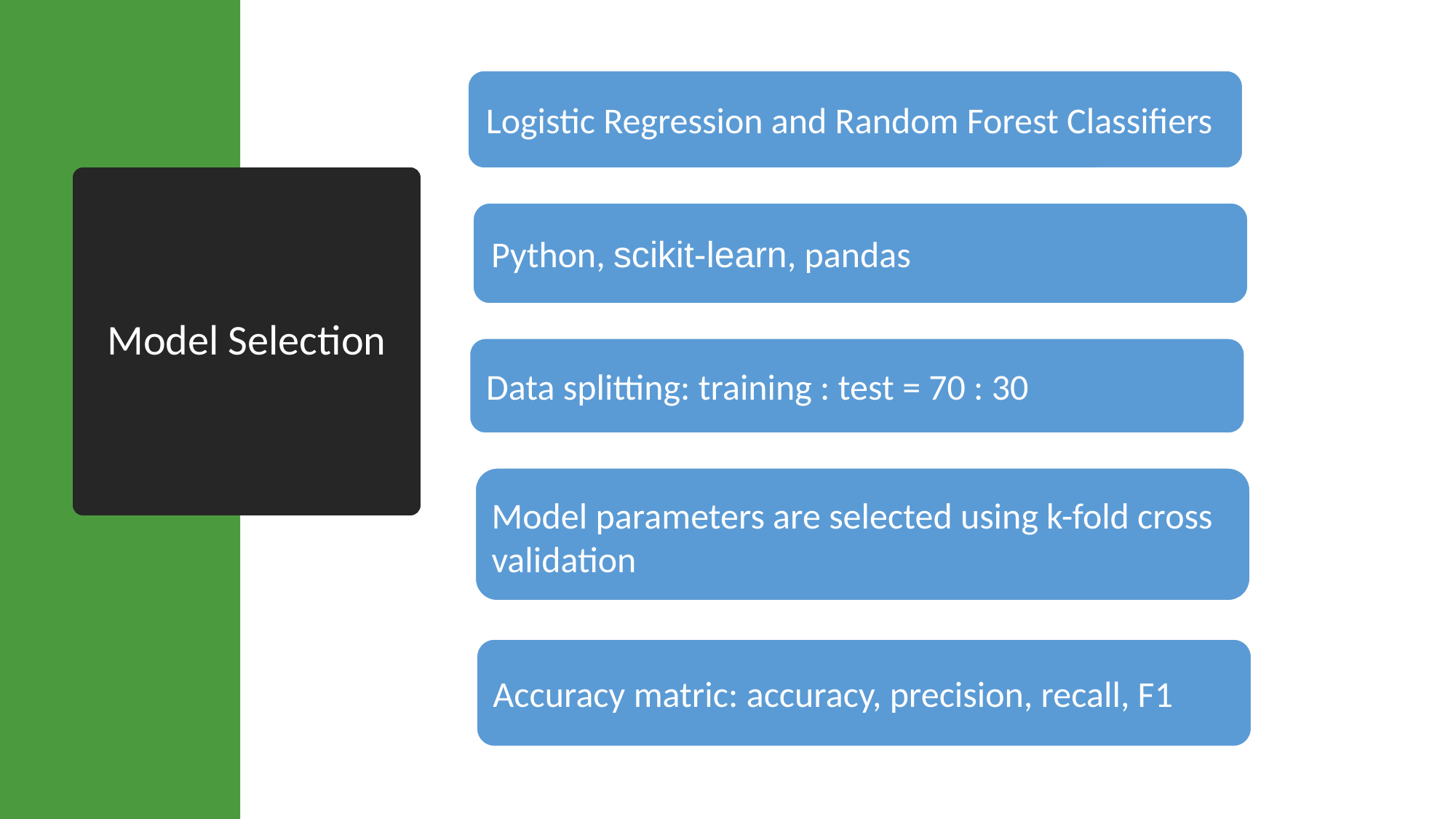

Logistic Regression and Random Forest Classifiers
# Model Selection

Python, scikit-learn, pandas

Data splitting: training : test = 70 : 30

Model parameters are selected using k-fold cross validation

Accuracy matric: accuracy, precision, recall, F1